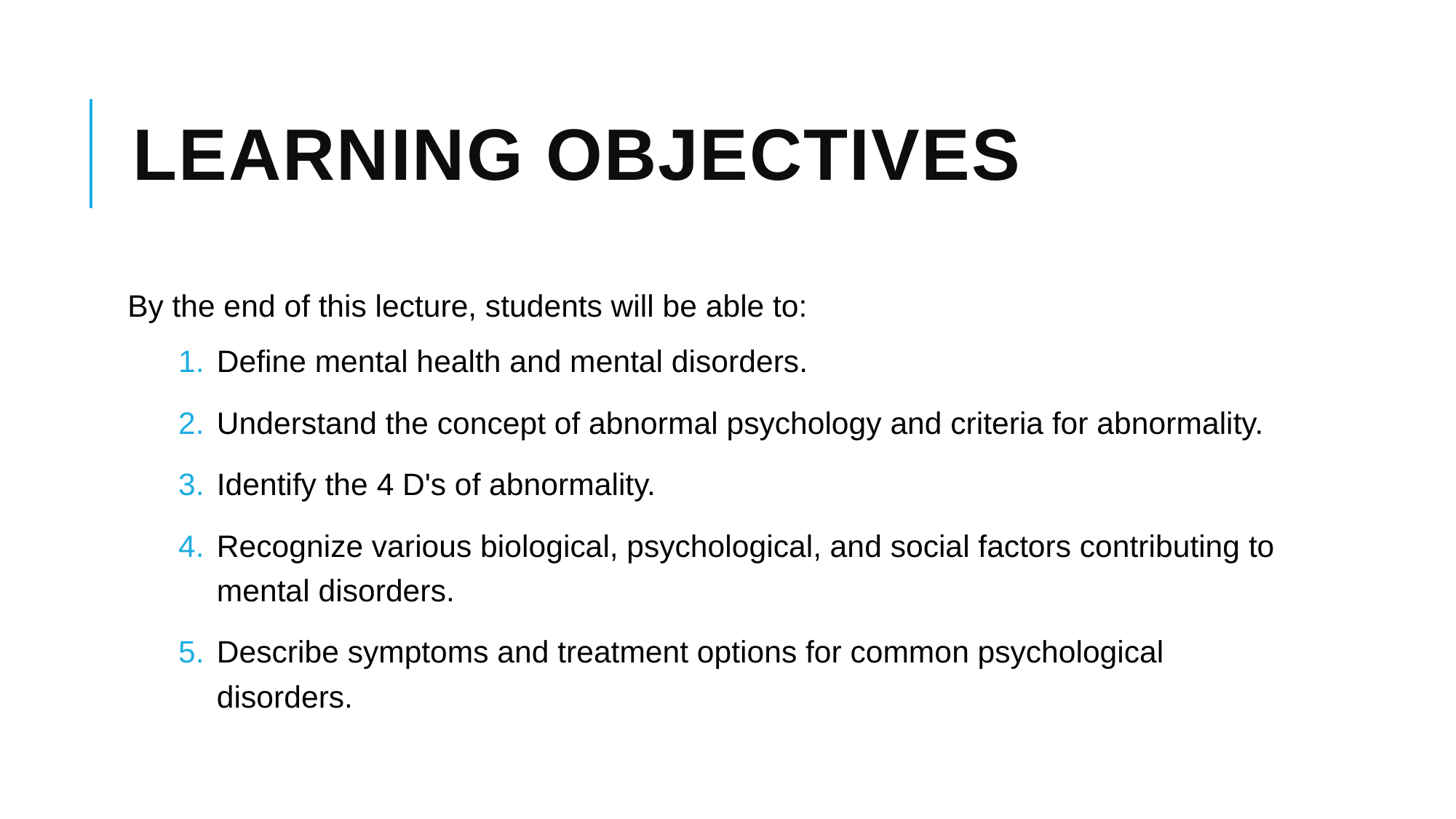

# Learning Objectives
By the end of this lecture, students will be able to:
Define mental health and mental disorders.
Understand the concept of abnormal psychology and criteria for abnormality.​
Identify the 4 D's of abnormality.​
Recognize various biological, psychological, and social factors contributing to mental disorders.​
Describe symptoms and treatment options for common psychological disorders.